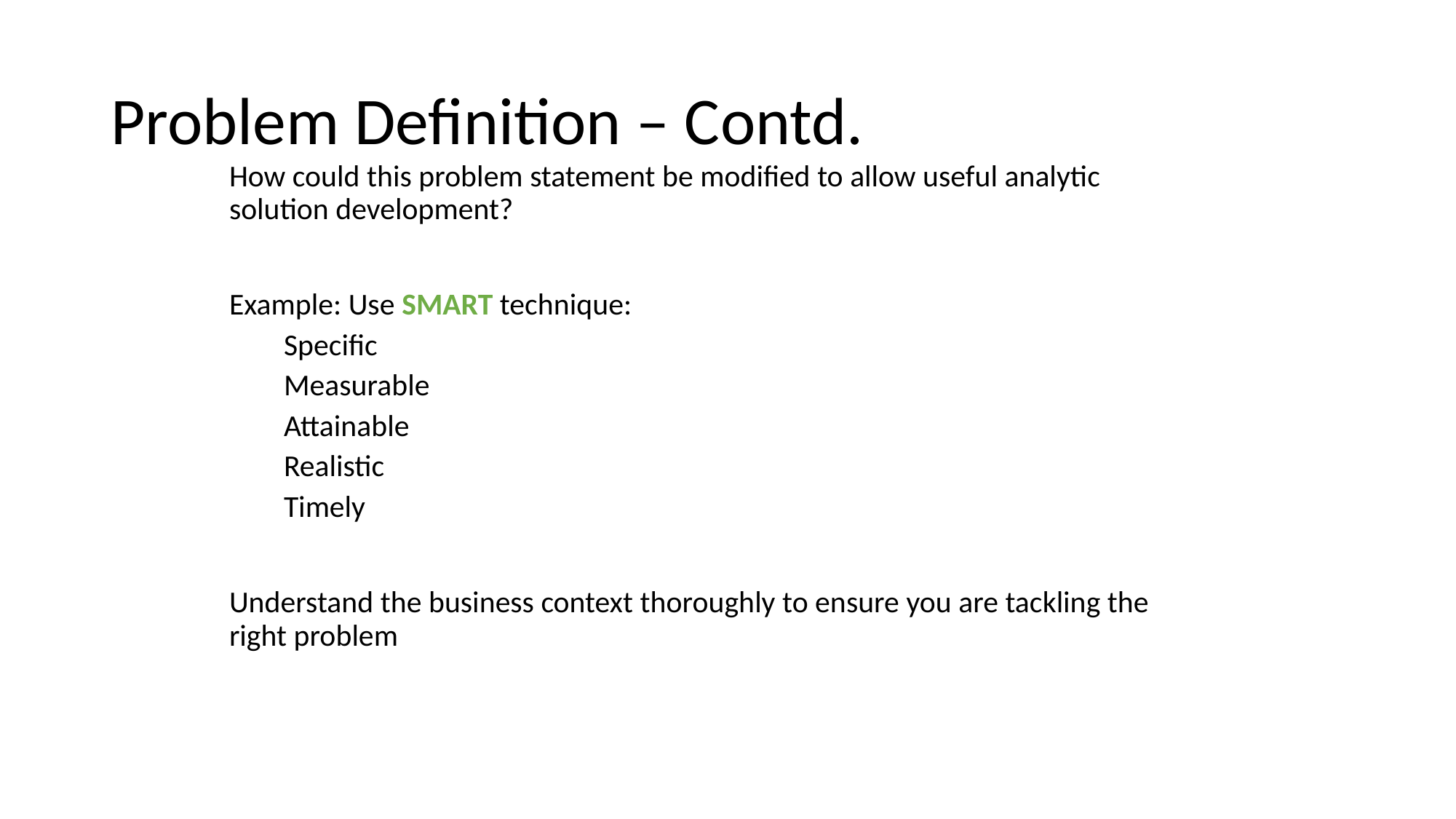

# Problem Definition – Contd.
How could this problem statement be modified to allow useful analytic solution development?

Example: Use SMART technique:
Specific
Measurable
Attainable
Realistic
Timely

Understand the business context thoroughly to ensure you are tackling the right problem